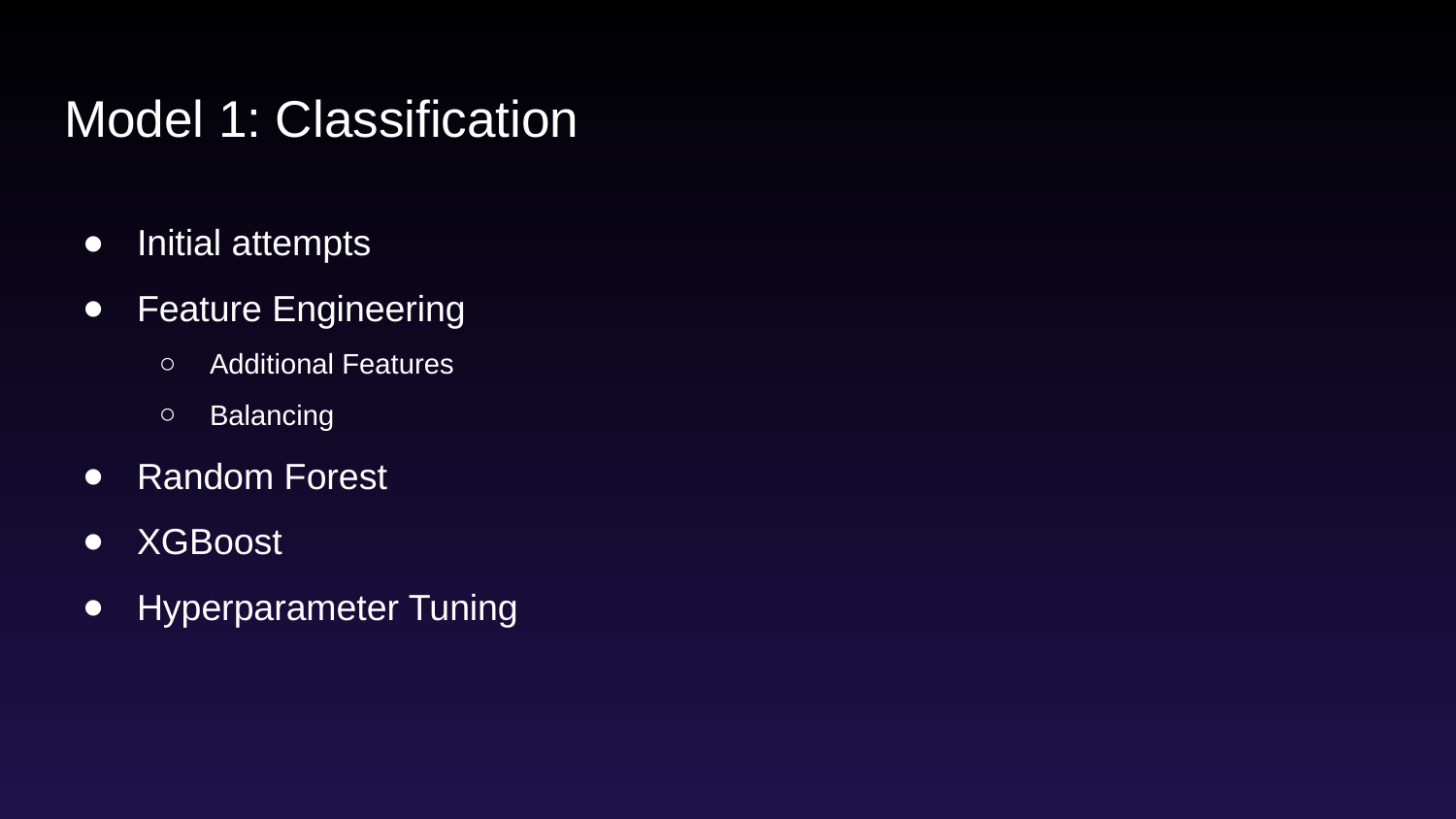

# Model 1: Classification

Initial attempts
Feature Engineering
Additional Features
Balancing
Random Forest
XGBoost
Hyperparameter Tuning